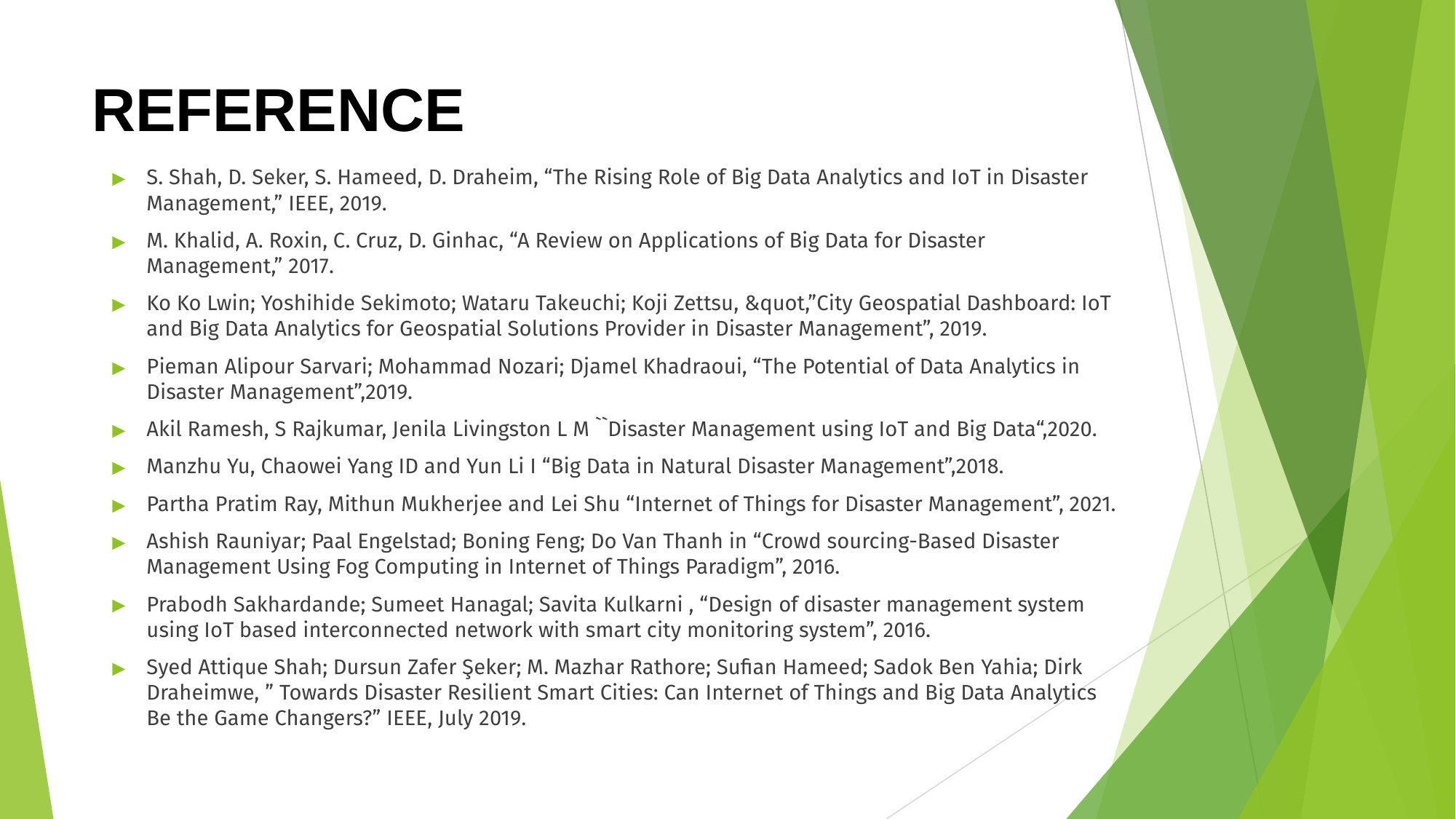

# REFERENCE
S. Shah, D. Seker, S. Hameed, D. Draheim, “The Rising Role of Big Data Analytics and IoT in Disaster Management,” IEEE, 2019.
M. Khalid, A. Roxin, C. Cruz, D. Ginhac, “A Review on Applications of Big Data for Disaster Management,” 2017.
Ko Ko Lwin; Yoshihide Sekimoto; Wataru Takeuchi; Koji Zettsu, &quot,”City Geospatial Dashboard: IoT and Big Data Analytics for Geospatial Solutions Provider in Disaster Management”, 2019.
Pieman Alipour Sarvari; Mohammad Nozari; Djamel Khadraoui, “The Potential of Data Analytics in Disaster Management”,2019.
Akil Ramesh, S Rajkumar, Jenila Livingston L M ``Disaster Management using IoT and Big Data“,2020.
Manzhu Yu, Chaowei Yang ID and Yun Li I “Big Data in Natural Disaster Management”,2018.
Partha Pratim Ray, Mithun Mukherjee and Lei Shu “Internet of Things for Disaster Management”, 2021.
Ashish Rauniyar; Paal Engelstad; Boning Feng; Do Van Thanh in “Crowd sourcing-Based Disaster Management Using Fog Computing in Internet of Things Paradigm”, 2016.
Prabodh Sakhardande; Sumeet Hanagal; Savita Kulkarni , “Design of disaster management system using IoT based interconnected network with smart city monitoring system”, 2016.
Syed Attique Shah; Dursun Zafer Şeker; M. Mazhar Rathore; Sufian Hameed; Sadok Ben Yahia; Dirk Draheimwe, ” Towards Disaster Resilient Smart Cities: Can Internet of Things and Big Data Analytics Be the Game Changers?” IEEE, July 2019.